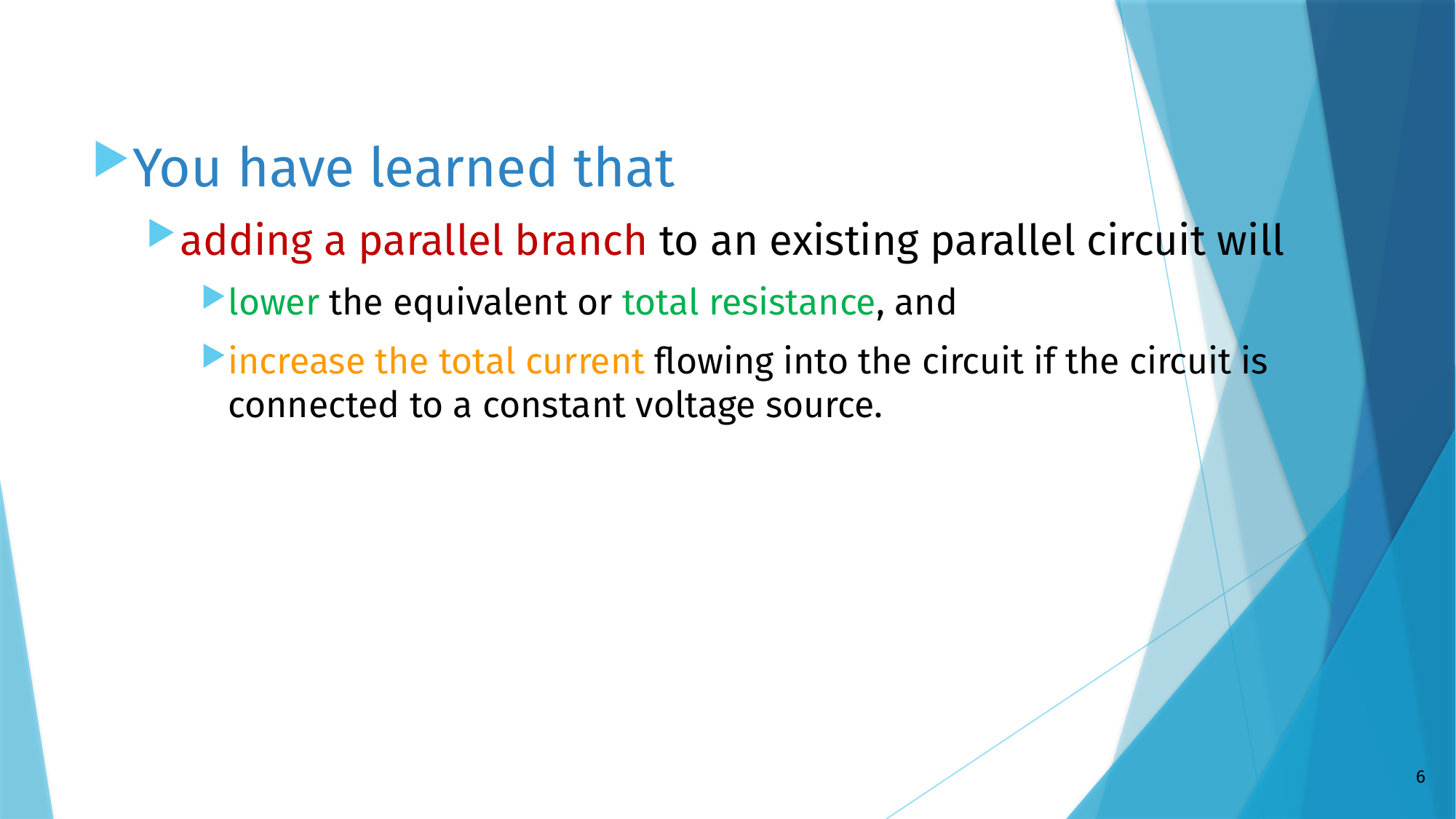

You have learned that
adding a parallel branch to an existing parallel circuit will
lower the equivalent or total resistance, and
increase the total current flowing into the circuit if the circuit is connected to a constant voltage source.
6